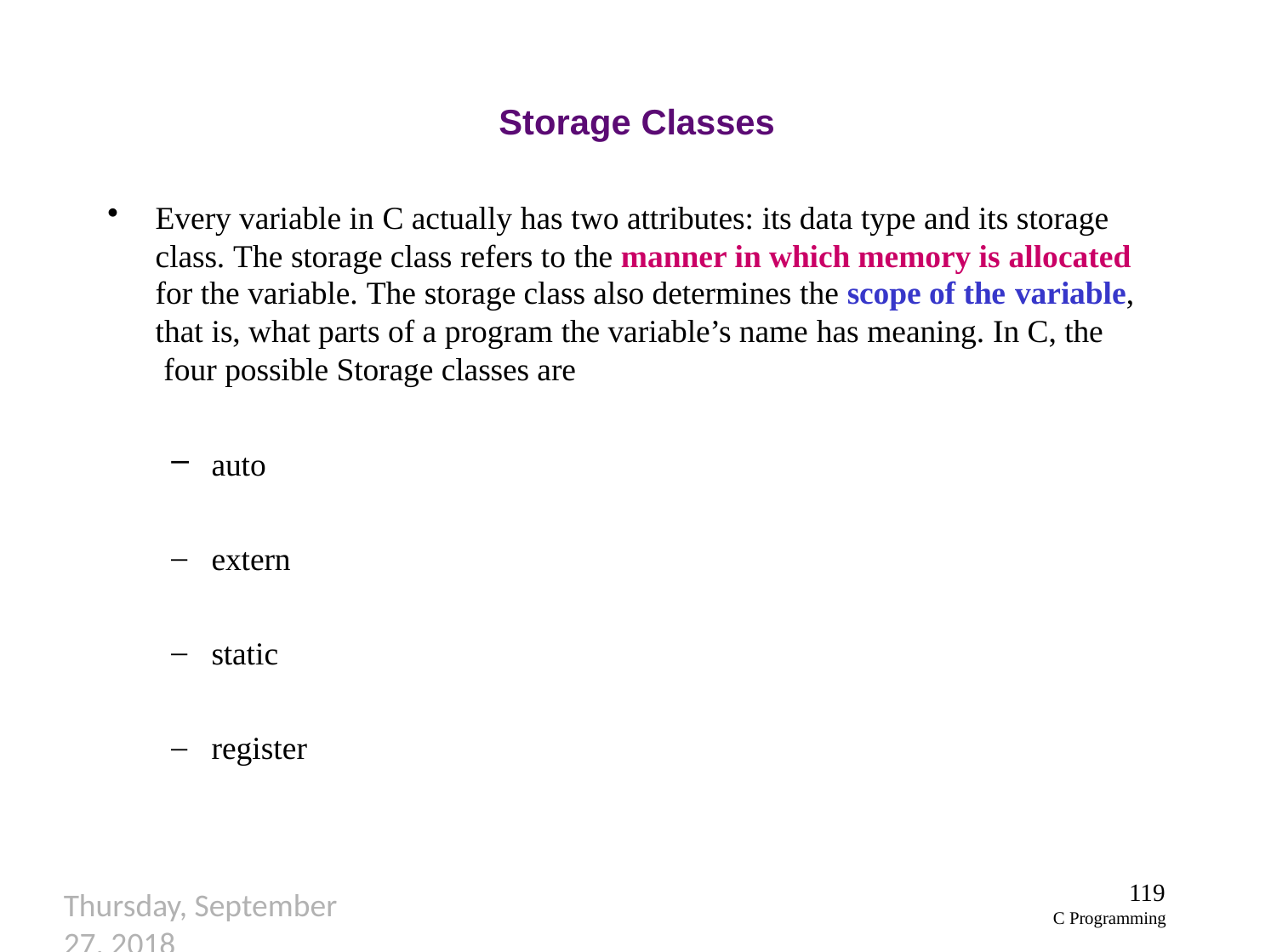

# Storage Classes
Every variable in C actually has two attributes: its data type and its storage  class. The storage class refers to the manner in which memory is allocated
for the variable. The storage class also determines the scope of the variable,
that is, what parts of a program the variable’s name has meaning. In C, the  four possible Storage classes are

auto

extern

static

register
119
C Programming
Thursday, September 27, 2018